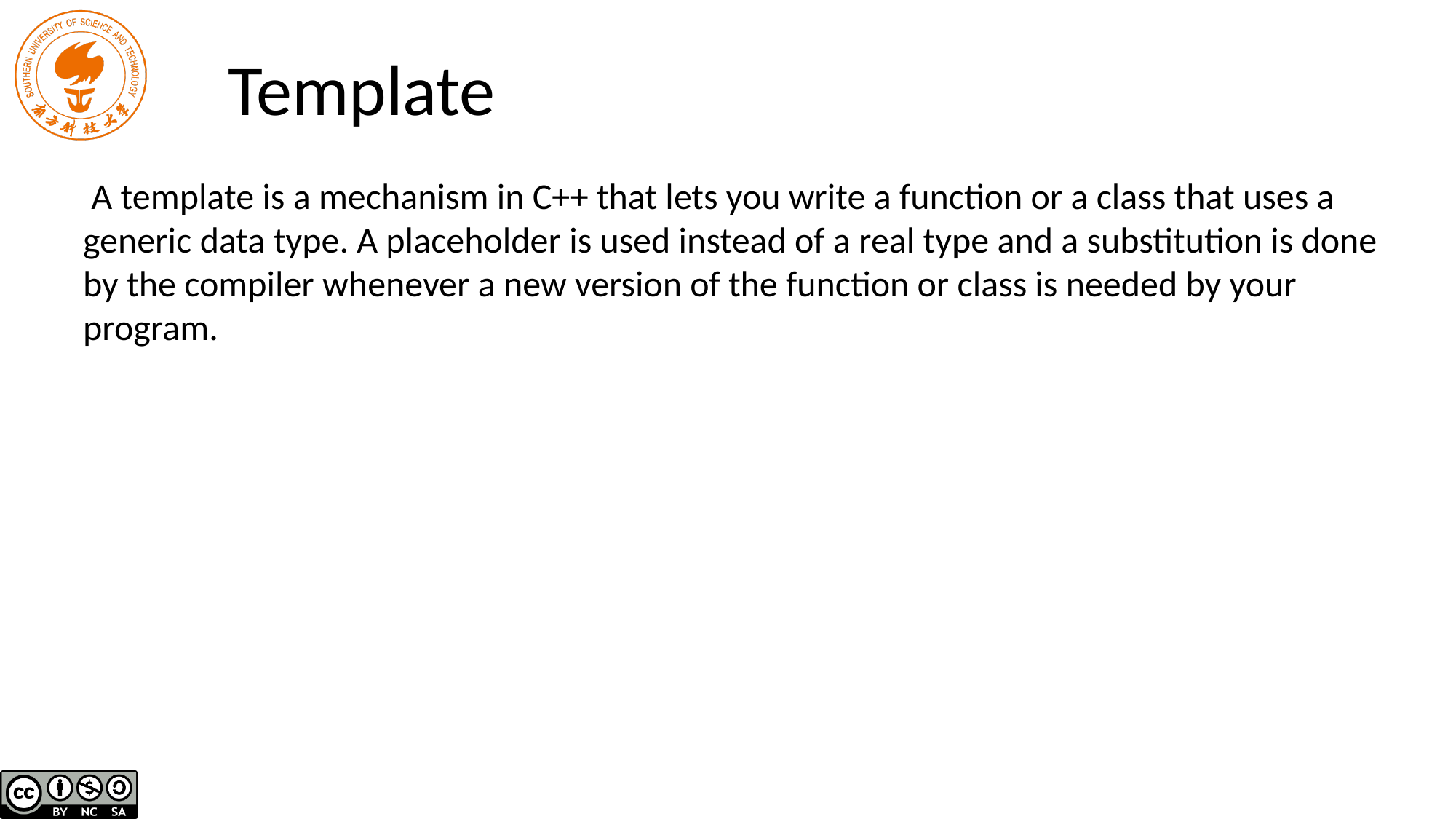

# Template
 A template is a mechanism in C++ that lets you write a function or a class that uses a generic data type. A placeholder is used instead of a real type and a substitution is done by the compiler whenever a new version of the function or class is needed by your program.